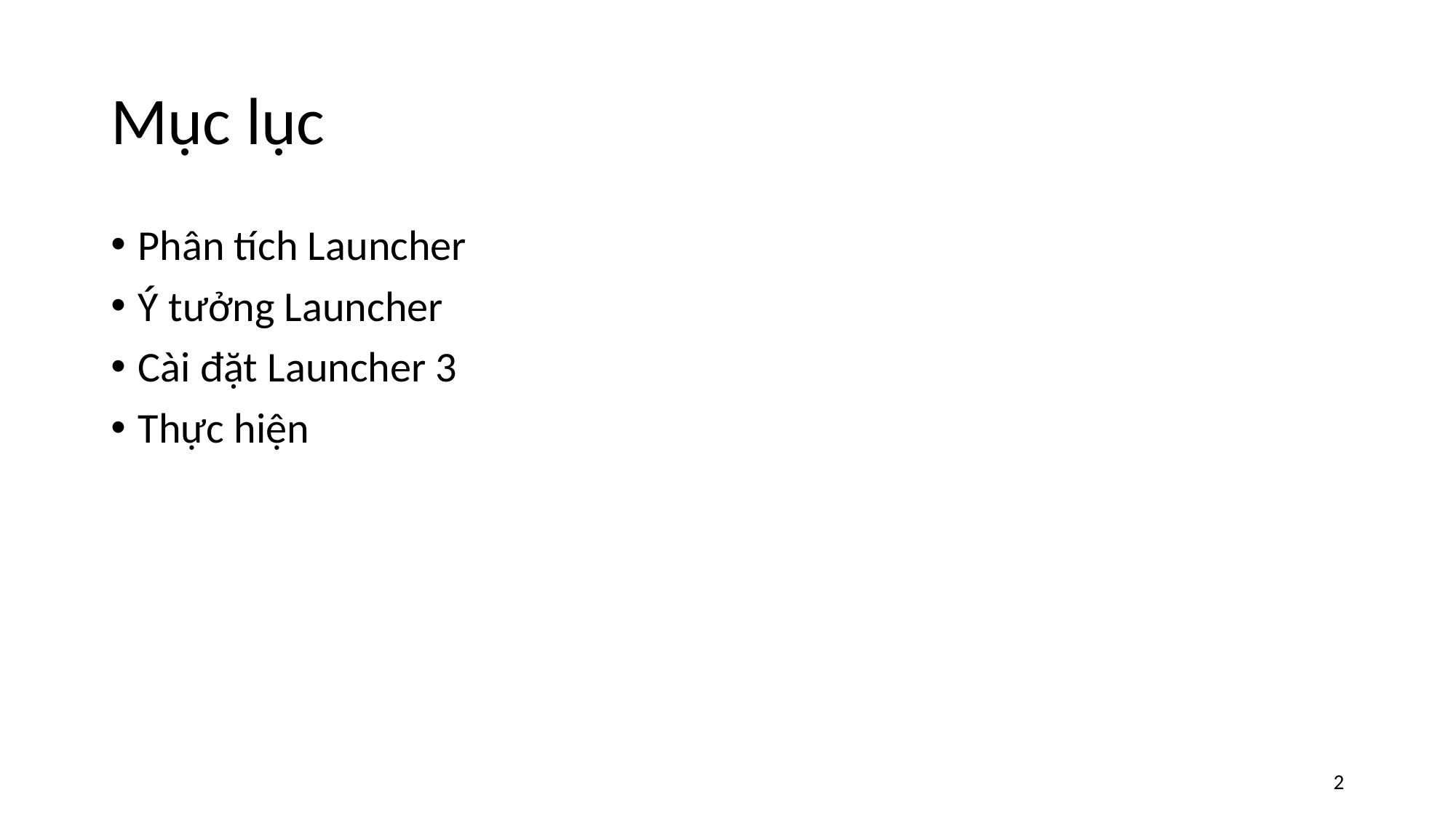

# Mục lục
Phân tích Launcher
Ý tưởng Launcher
Cài đặt Launcher 3
Thực hiện
2